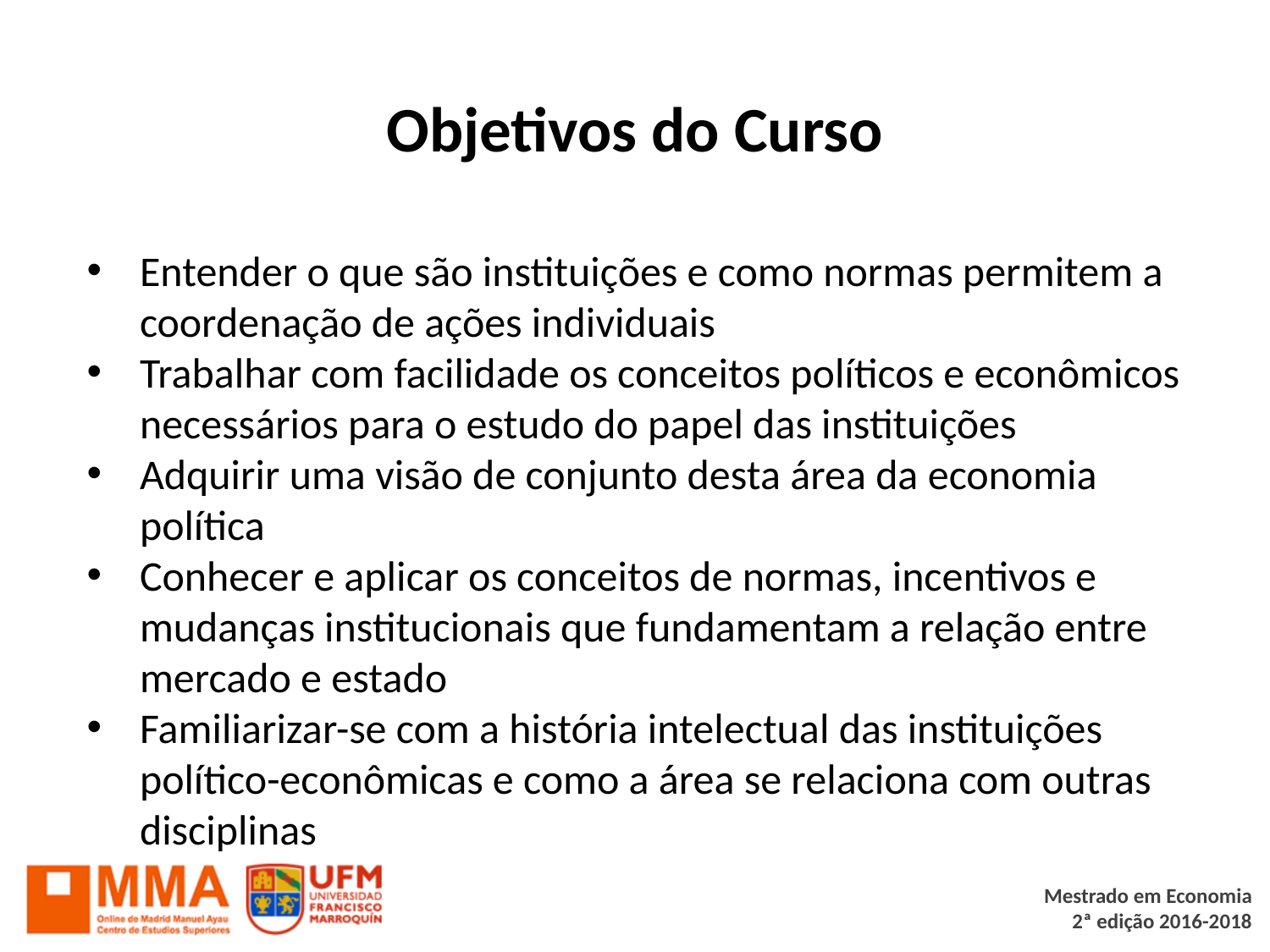

# Objetivos do Curso
Entender o que são instituições e como normas permitem a coordenação de ações individuais
Trabalhar com facilidade os conceitos políticos e econômicos necessários para o estudo do papel das instituições
Adquirir uma visão de conjunto desta área da economia política
Conhecer e aplicar os conceitos de normas, incentivos e mudanças institucionais que fundamentam a relação entre mercado e estado
Familiarizar-se com a história intelectual das instituições político-econômicas e como a área se relaciona com outras disciplinas